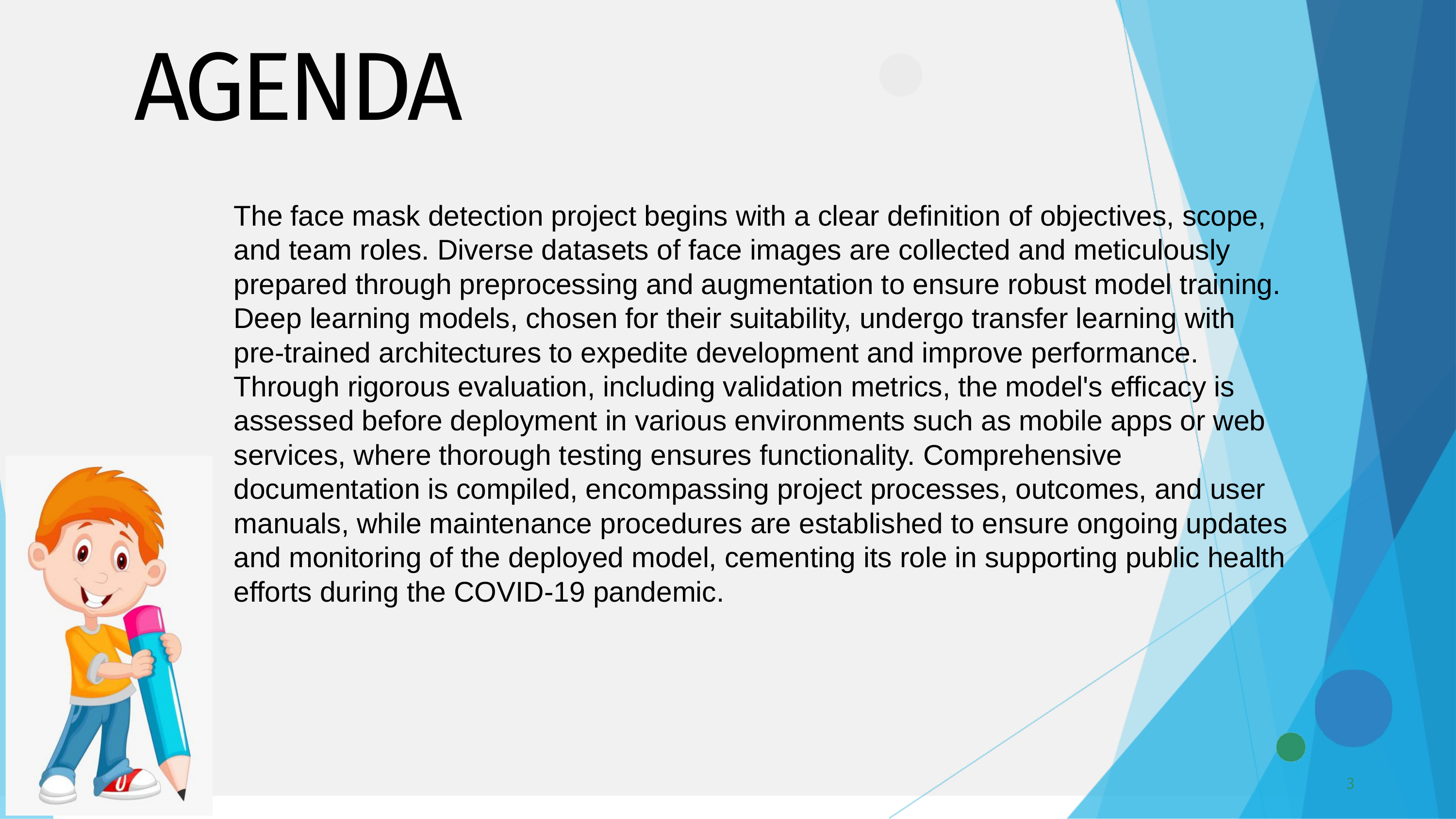

AGENDA

The face mask detection project begins with a clear definition of objectives, scope, and team roles. Diverse datasets of face images are collected and meticulously prepared through preprocessing and augmentation to ensure robust model training. Deep learning models, chosen for their suitability, undergo transfer learning with pre-trained architectures to expedite development and improve performance. Through rigorous evaluation, including validation metrics, the model's efficacy is assessed before deployment in various environments such as mobile apps or web services, where thorough testing ensures functionality. Comprehensive documentation is compiled, encompassing project processes, outcomes, and user manuals, while maintenance procedures are established to ensure ongoing updates and monitoring of the deployed model, cementing its role in supporting public health efforts during the COVID-19 pandemic.

3